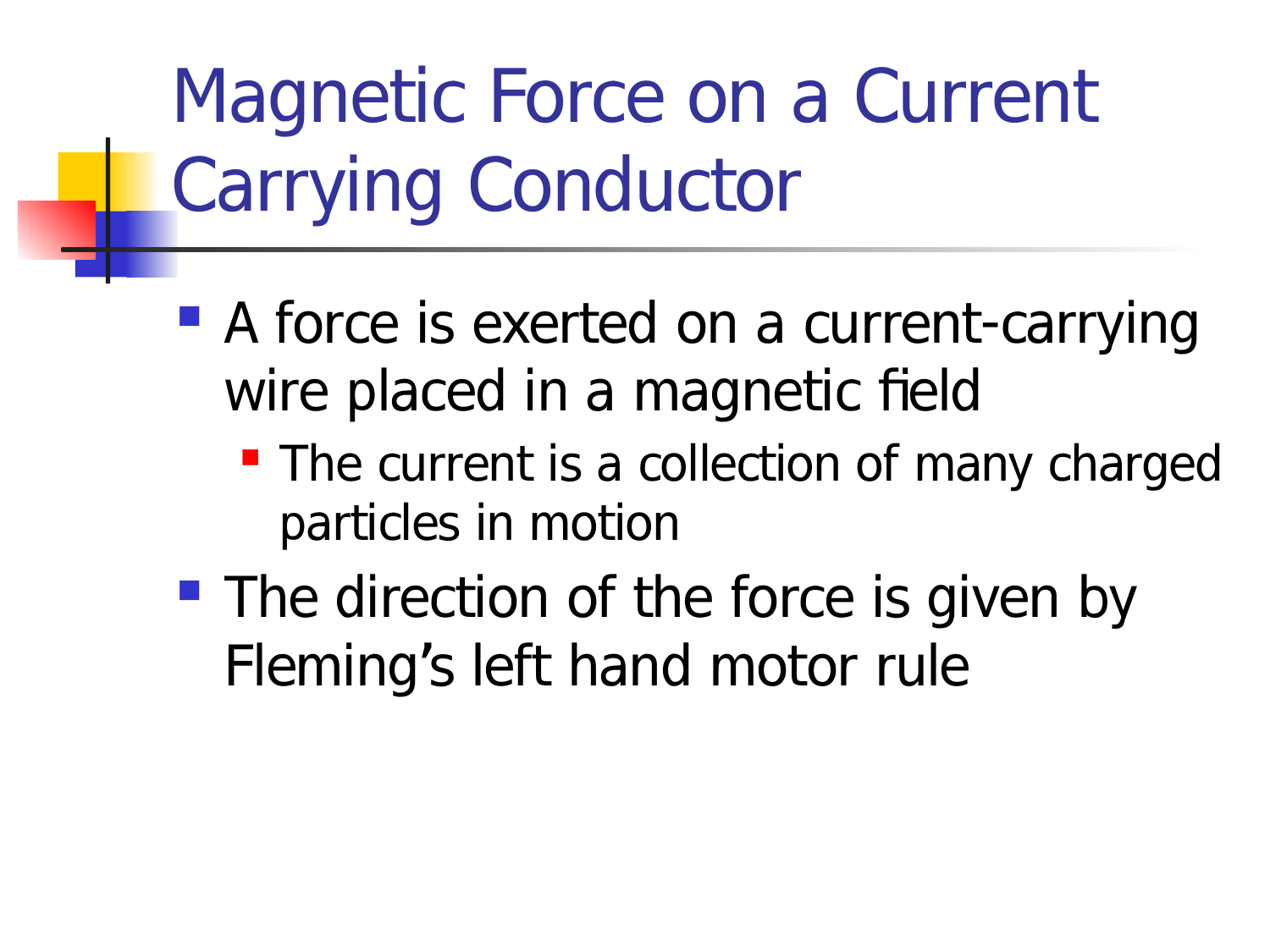

# Magnetic Force on a Current Carrying Conductor
A force is exerted on a current-carrying wire placed in a magnetic field
The current is a collection of many charged particles in motion
The direction of the force is given by Fleming’s left hand motor rule